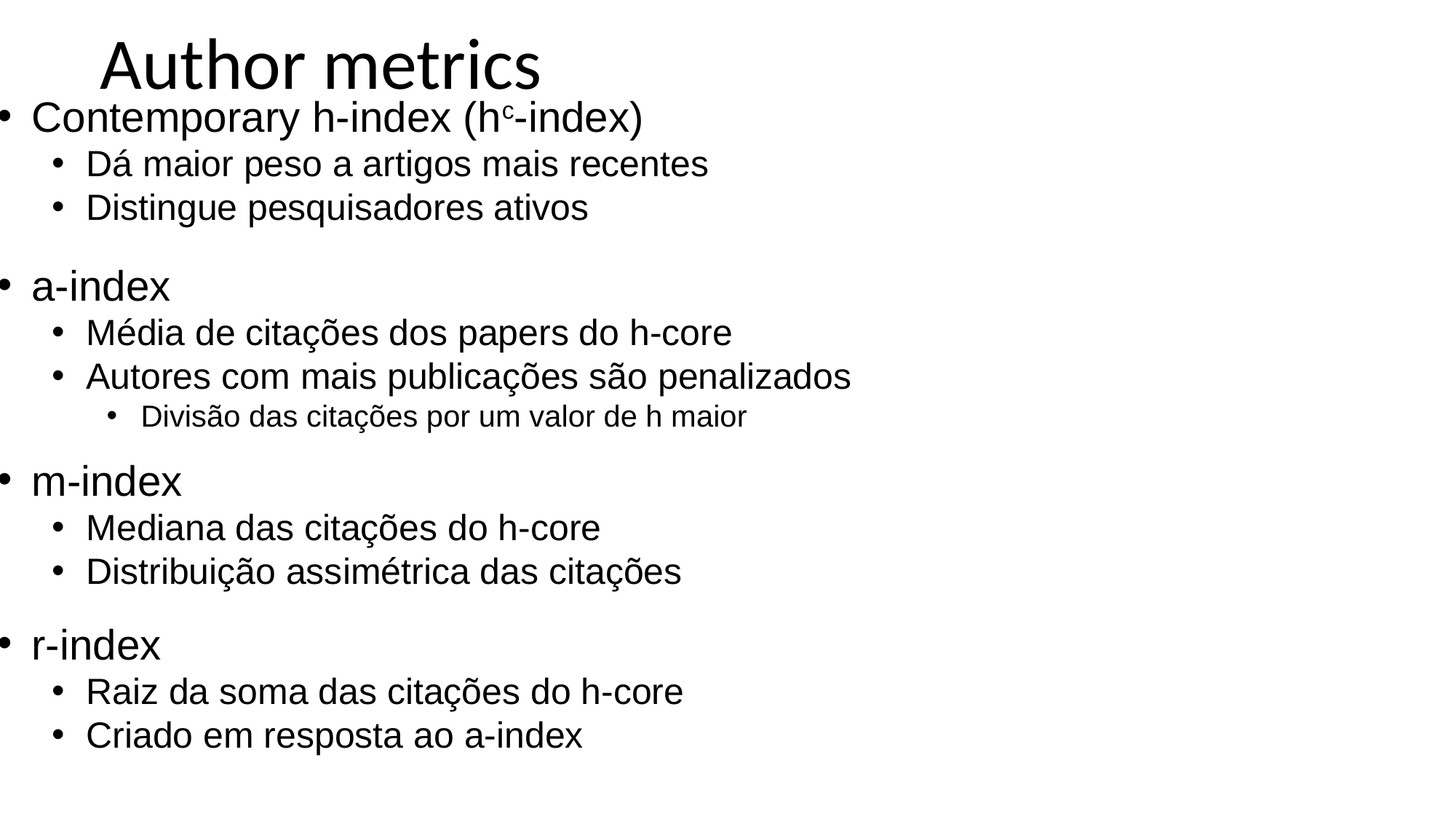

# Author metrics
Contemporary h-index (hc-index)
Dá maior peso a artigos mais recentes
Distingue pesquisadores ativos

a-index
Média de citações dos papers do h-core
Autores com mais publicações são penalizados
Divisão das citações por um valor de h maior

m-index
Mediana das citações do h-core
Distribuição assimétrica das citações

r-index
Raiz da soma das citações do h-core
Criado em resposta ao a-index